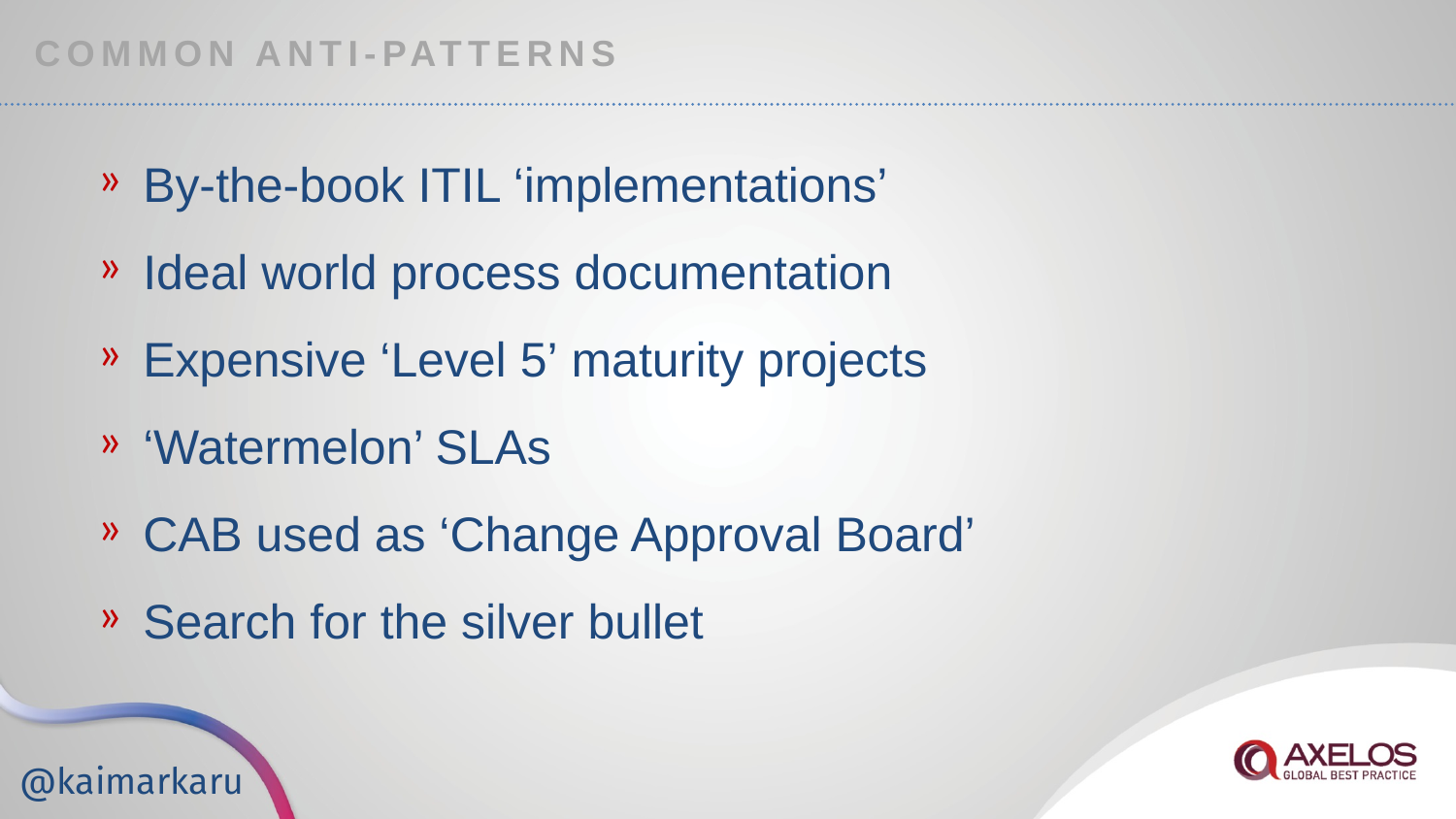

COMMON ANTI-PATTERNS
By-the-book ITIL ‘implementations’
Ideal world process documentation
Expensive ‘Level 5’ maturity projects
‘Watermelon’ SLAs
CAB used as ‘Change Approval Board’
Search for the silver bullet
@kaimarkaru